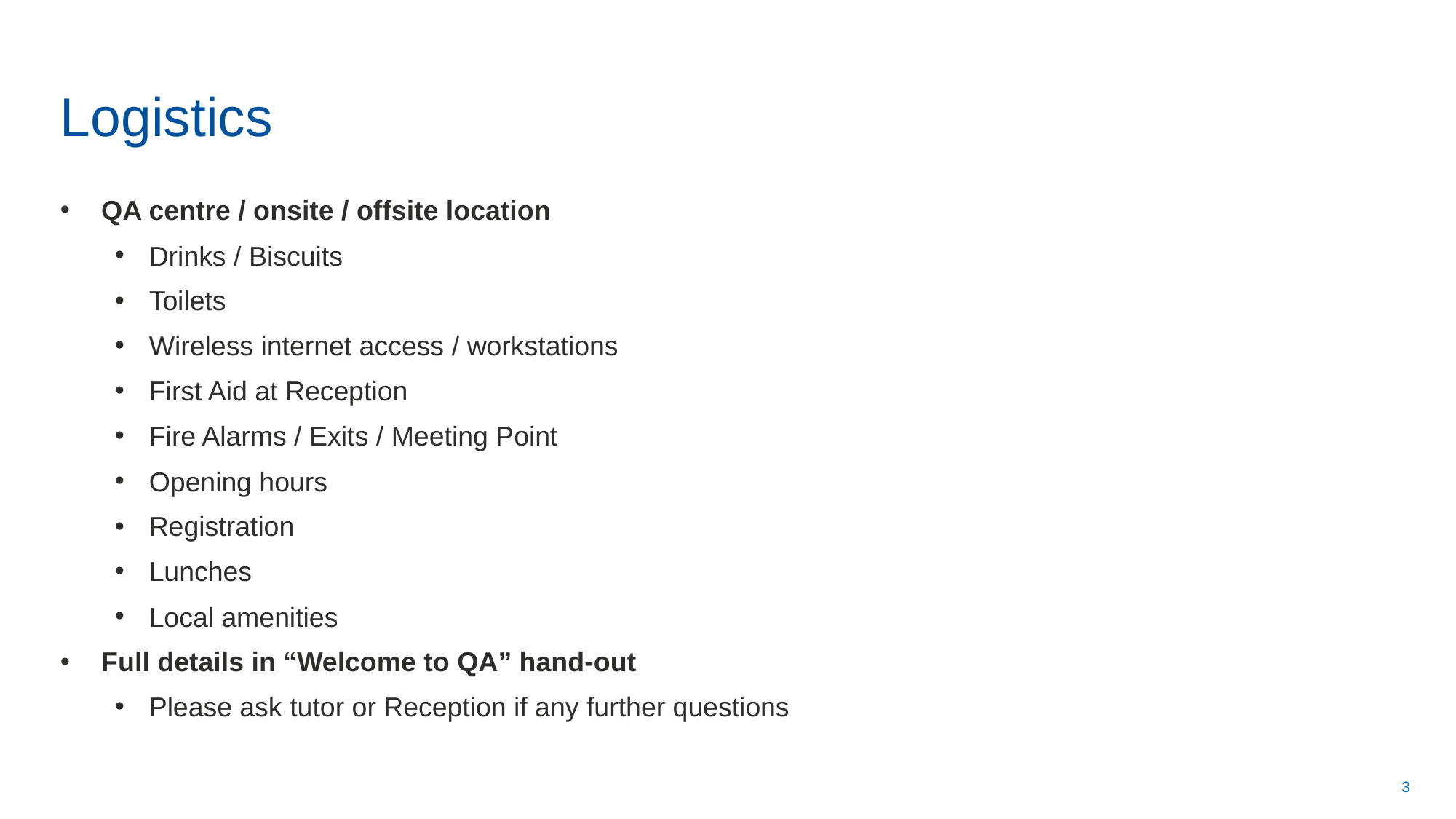

# Logistics
QA centre / onsite / offsite location
Drinks / Biscuits
Toilets
Wireless internet access / workstations
First Aid at Reception
Fire Alarms / Exits / Meeting Point
Opening hours
Registration
Lunches
Local amenities
Full details in “Welcome to QA” hand-out
Please ask tutor or Reception if any further questions